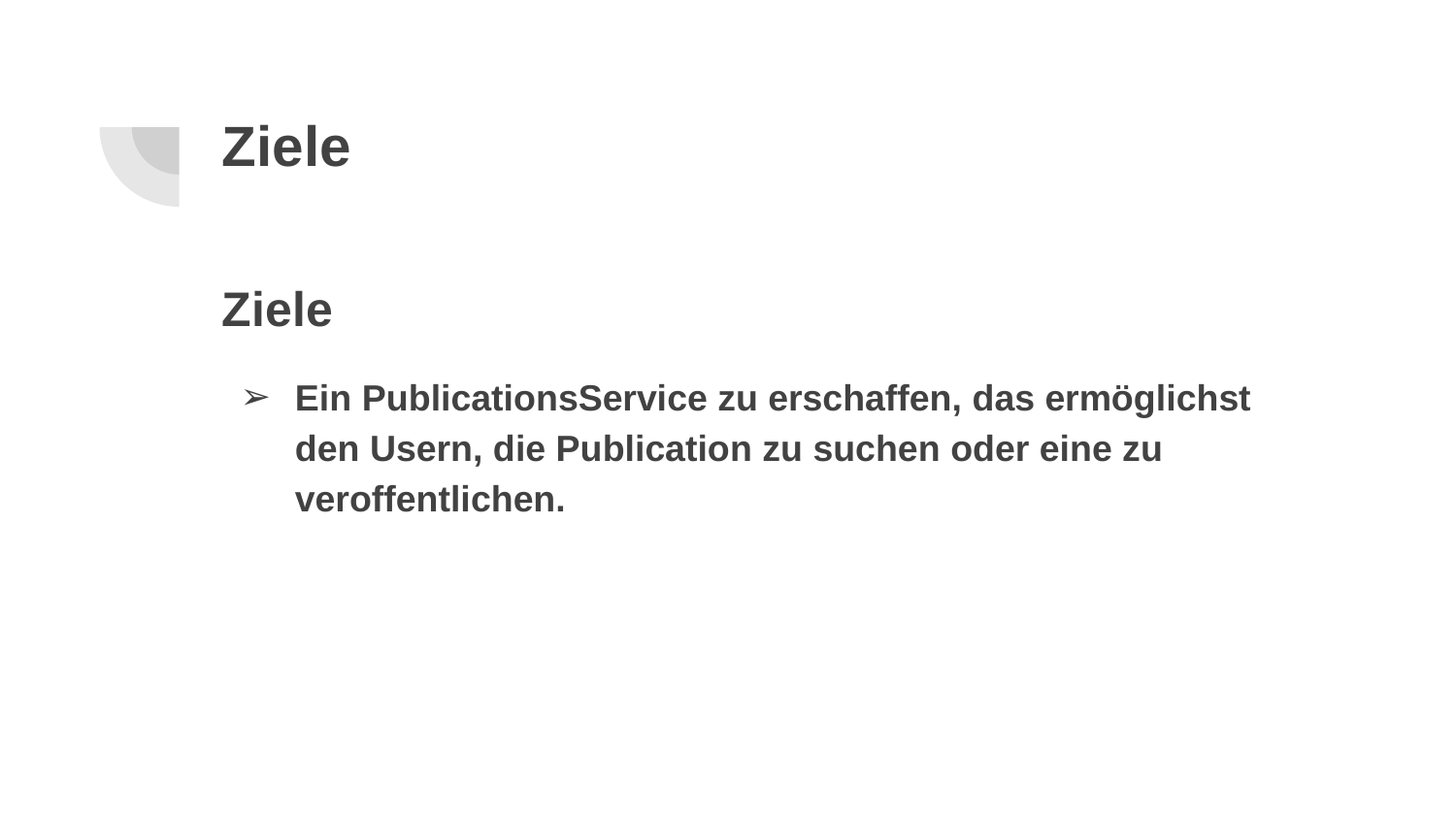

# Ziele
Ziele
Ein PublicationsService zu erschaffen, das ermöglichst den Usern, die Publication zu suchen oder eine zu veroffentlichen.